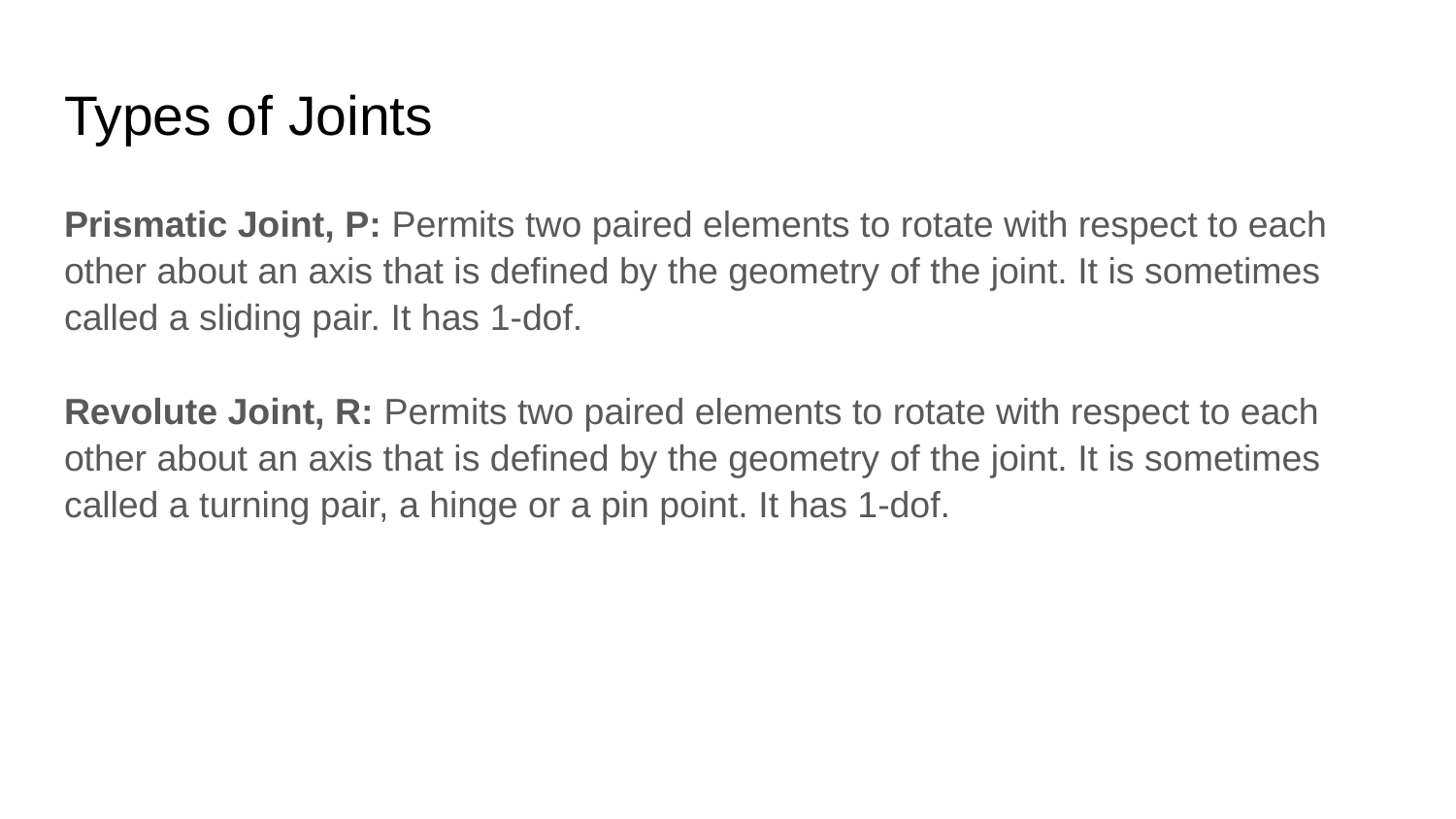

# Types of Joints
Prismatic Joint, P: Permits two paired elements to rotate with respect to each other about an axis that is defined by the geometry of the joint. It is sometimes called a sliding pair. It has 1-dof.

Revolute Joint, R: Permits two paired elements to rotate with respect to each other about an axis that is defined by the geometry of the joint. It is sometimes called a turning pair, a hinge or a pin point. It has 1-dof.